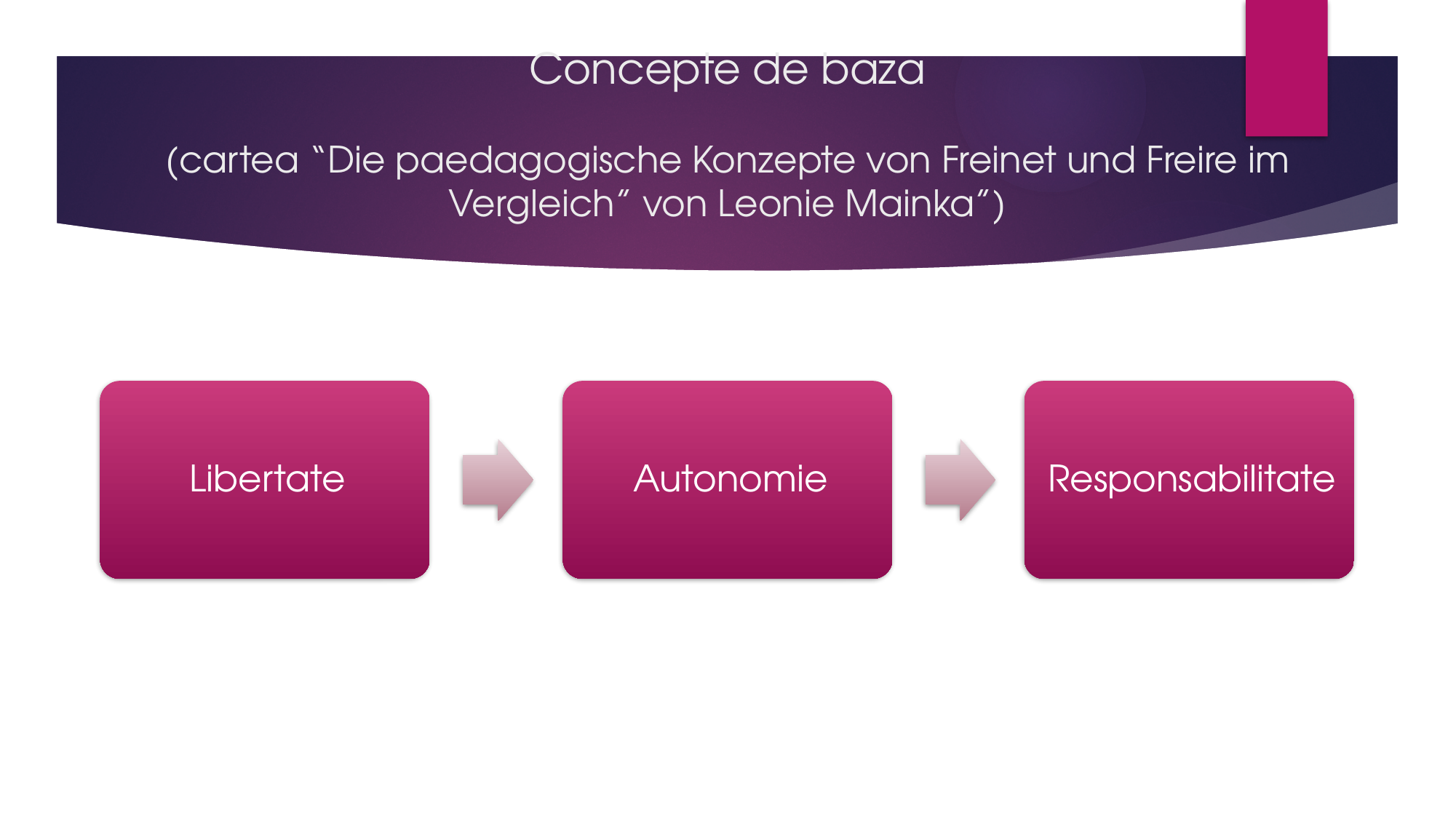

# Concepte de baza (cartea “Die paedagogische Konzepte von Freinet und Freire im Vergleich” von Leonie Mainka”)
Libertate

Autonomie

Responsabilitate